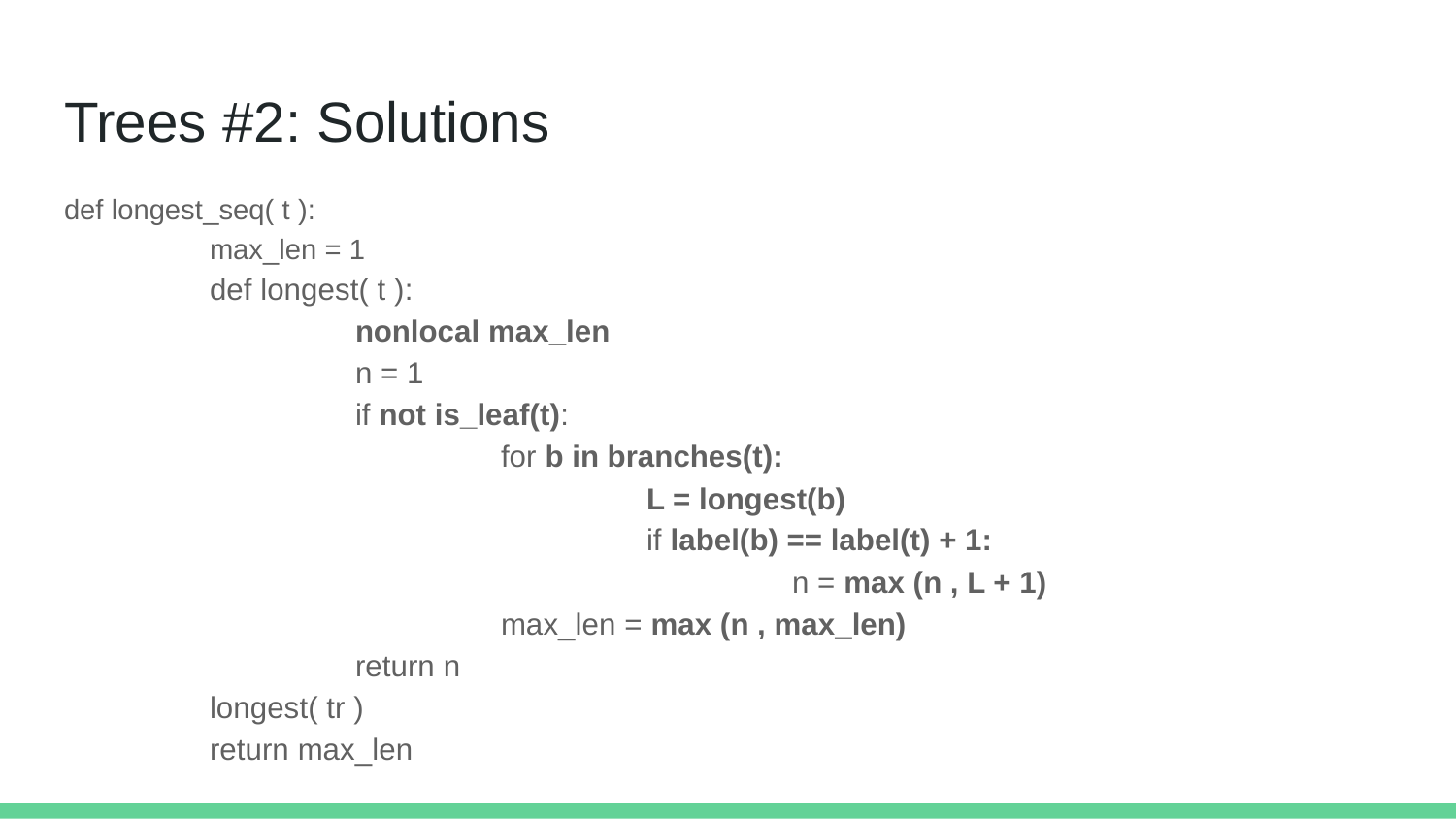

# Trees #2: Solutions
def longest_seq( t ):
	max_len = 1
	def longest( t ):
		nonlocal max_len
		n = 1
		if not is_leaf(t):
			for b in branches(t):
				L = longest(b)
				if label(b) == label(t) + 1:
					n = max (n , L + 1)
			max_len = max (n , max_len)
		return n
	longest( tr )
	return max_len